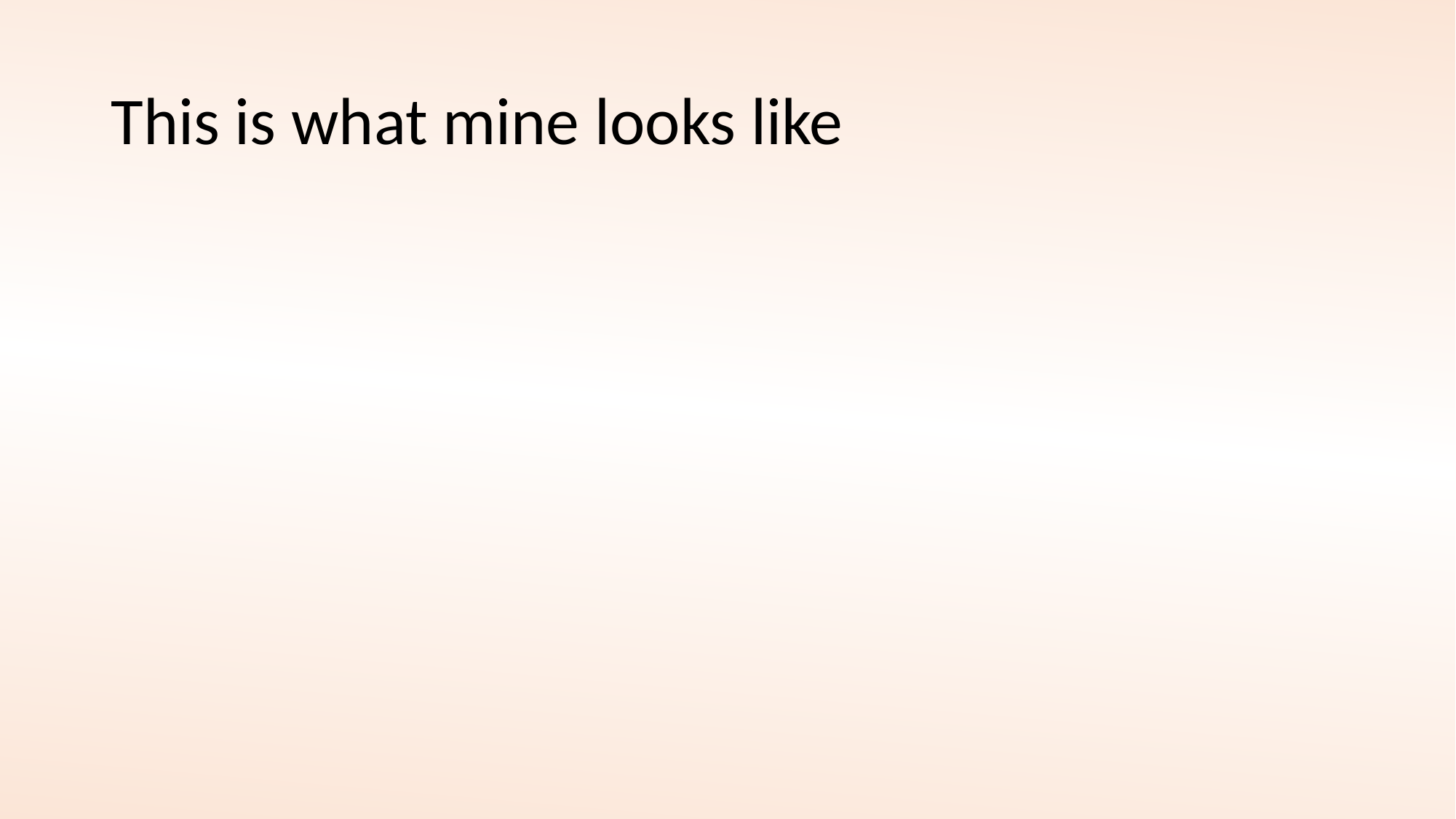

# This is what mine looks like